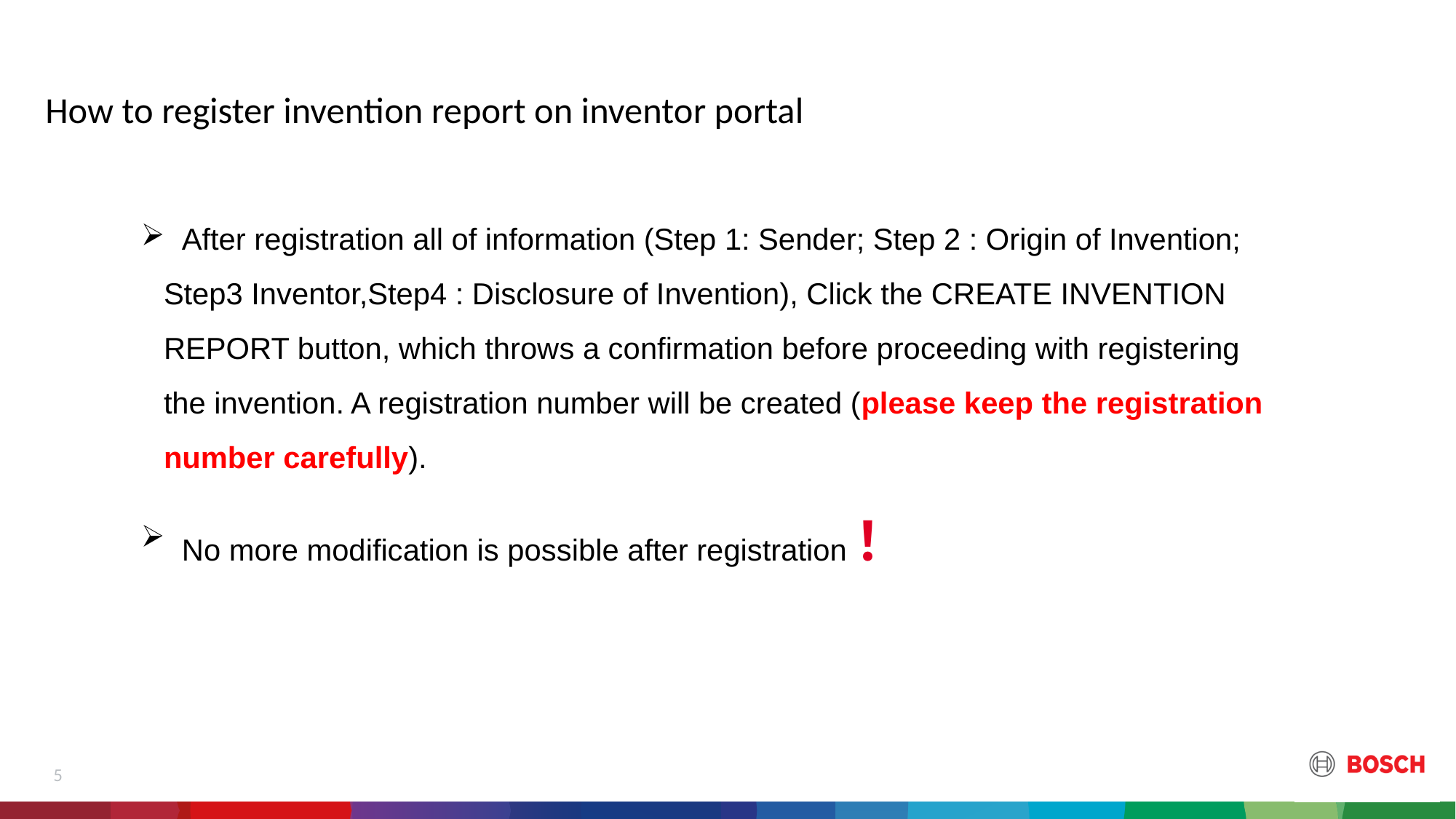

# How to register invention report on inventor portal
  After registration all of information (Step 1: Sender; Step 2 : Origin of Invention; Step3 Inventor,Step4 : Disclosure of Invention), Click the CREATE INVENTION REPORT button, which throws a confirmation before proceeding with registering the invention. A registration number will be created (please keep the registration number carefully).
  No more modification is possible after registration！
5